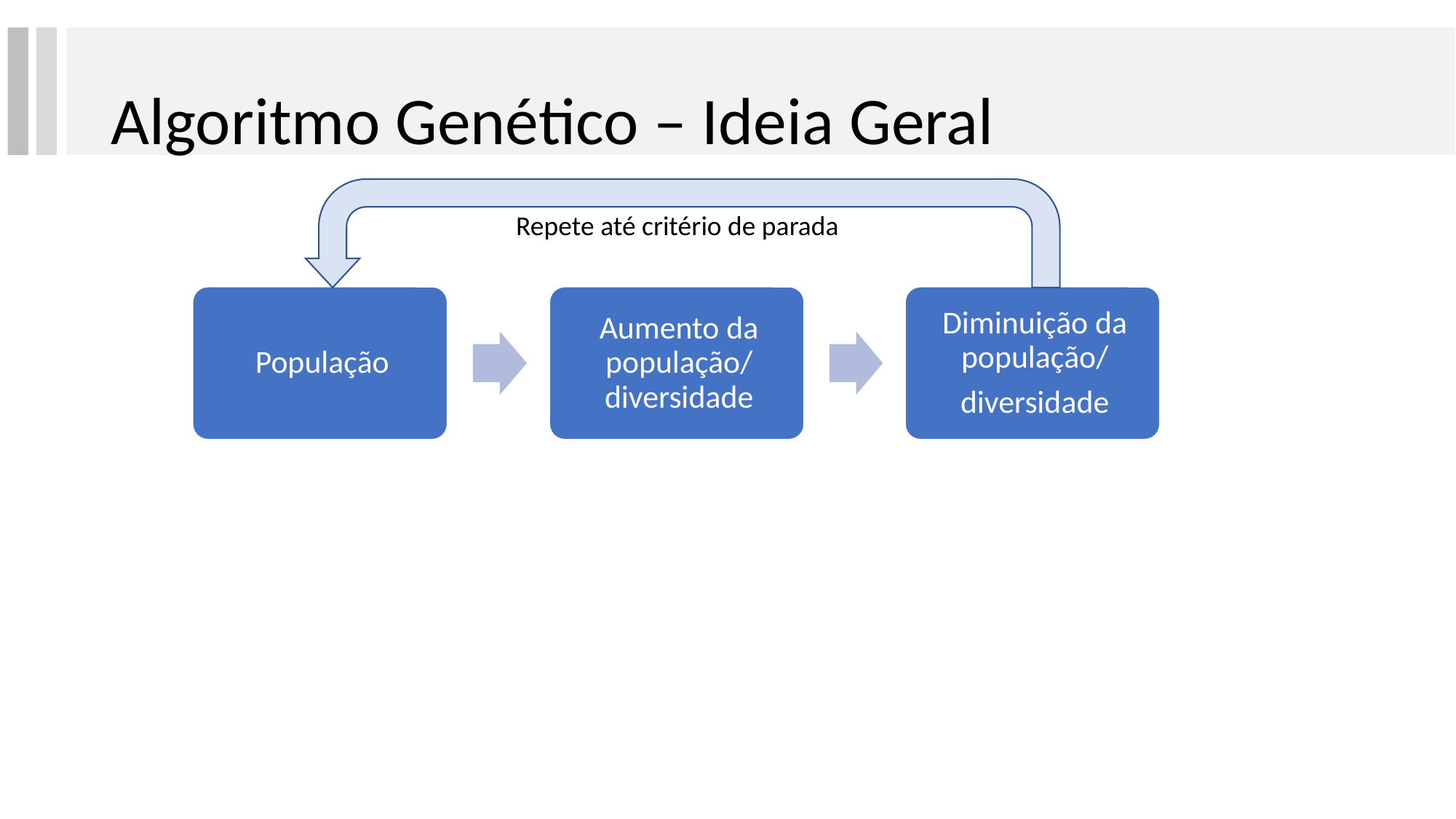

# Algoritmo Genético – Ideia Geral

Repete até critério de parada
População

Aumento da população/ diversidade

Diminuição da população/
diversidade